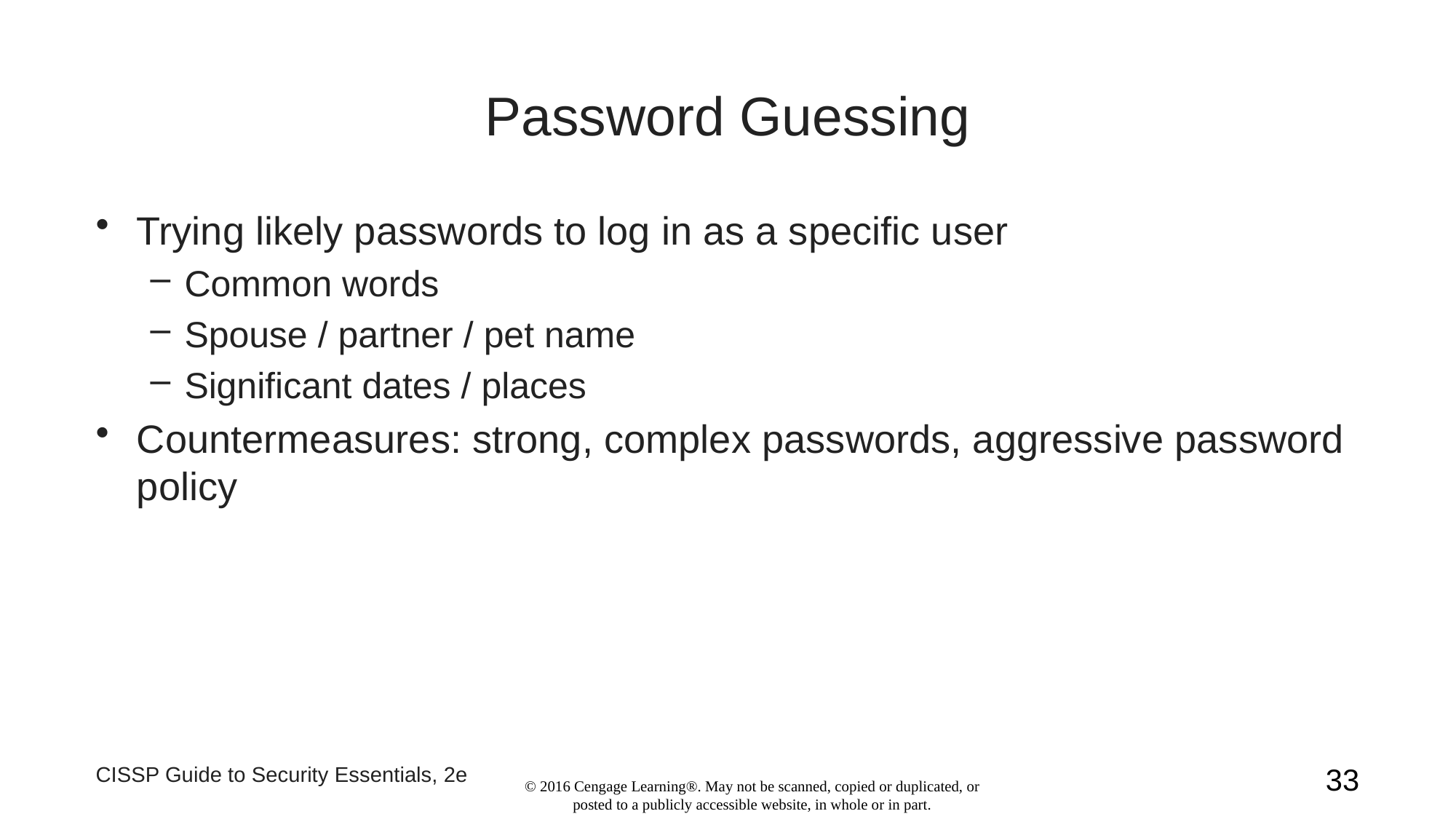

# Password Guessing
Trying likely passwords to log in as a specific user
Common words
Spouse / partner / pet name
Significant dates / places
Countermeasures: strong, complex passwords, aggressive password policy
CISSP Guide to Security Essentials, 2e
33
© 2016 Cengage Learning®. May not be scanned, copied or duplicated, or posted to a publicly accessible website, in whole or in part.